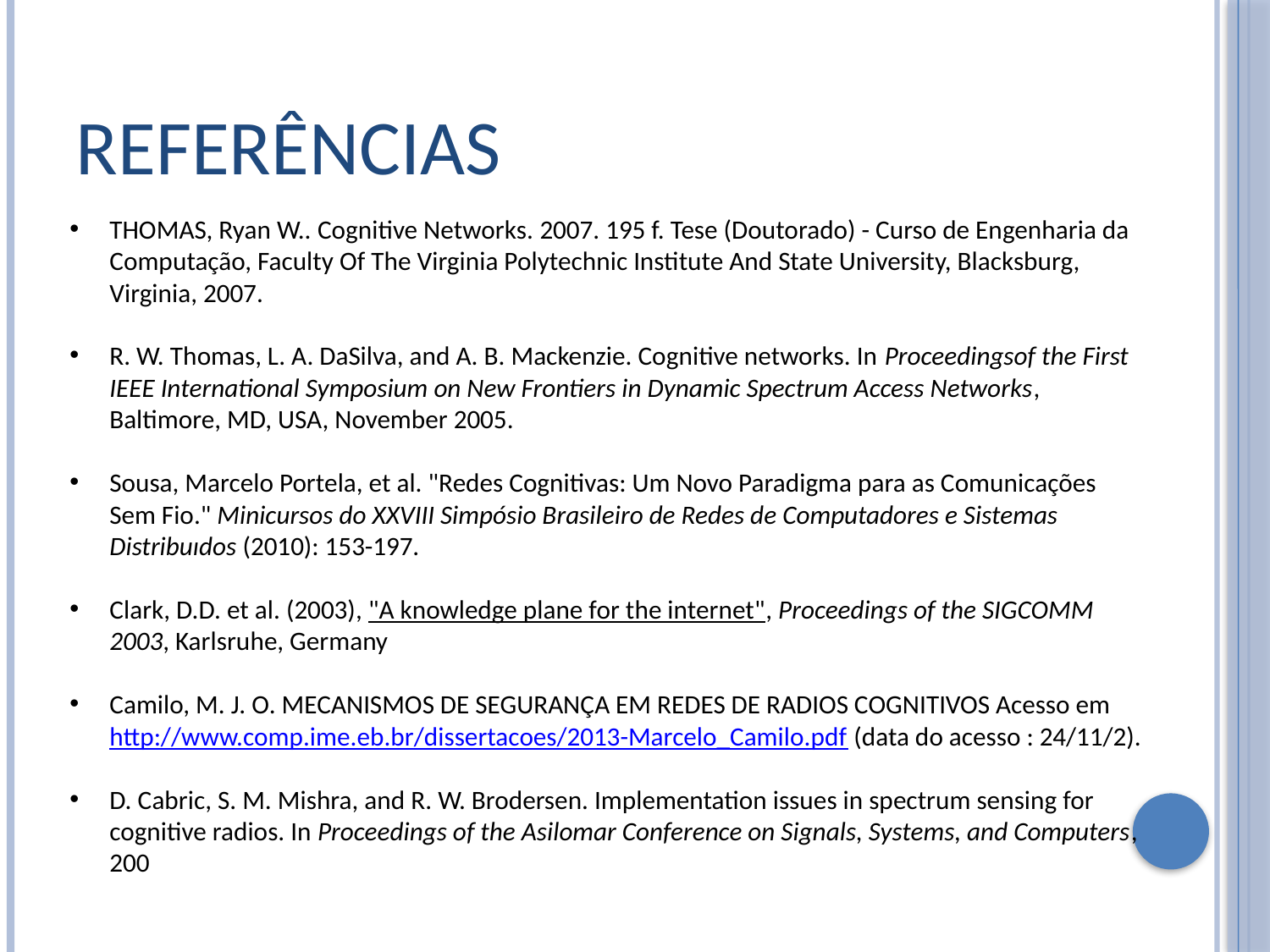

# Referências
THOMAS, Ryan W.. Cognitive Networks. 2007. 195 f. Tese (Doutorado) - Curso de Engenharia da Computação, Faculty Of The Virginia Polytechnic Institute And State University, Blacksburg, Virginia, 2007.

R. W. Thomas, L. A. DaSilva, and A. B. Mackenzie. Cognitive networks. In Proceedingsof the First IEEE International Symposium on New Frontiers in Dynamic Spectrum Access Networks, Baltimore, MD, USA, November 2005.

Sousa, Marcelo Portela, et al. "Redes Cognitivas: Um Novo Paradigma para as Comunicações Sem Fio." Minicursos do XXVIII Simpósio Brasileiro de Redes de Computadores e Sistemas Distribuıdos (2010): 153-197.

Clark, D.D. et al. (2003), "A knowledge plane for the internet", Proceedings of the SIGCOMM 2003, Karlsruhe, Germany

Camilo, M. J. O. MECANISMOS DE SEGURANÇA EM REDES DE RADIOS COGNITIVOS Acesso em http://www.comp.ime.eb.br/dissertacoes/2013-Marcelo_Camilo.pdf (data do acesso : 24/11/2).

D. Cabric, S. M. Mishra, and R. W. Brodersen. Implementation issues in spectrum sensing for cognitive radios. In Proceedings of the Asilomar Conference on Signals, Systems, and Computers, 200